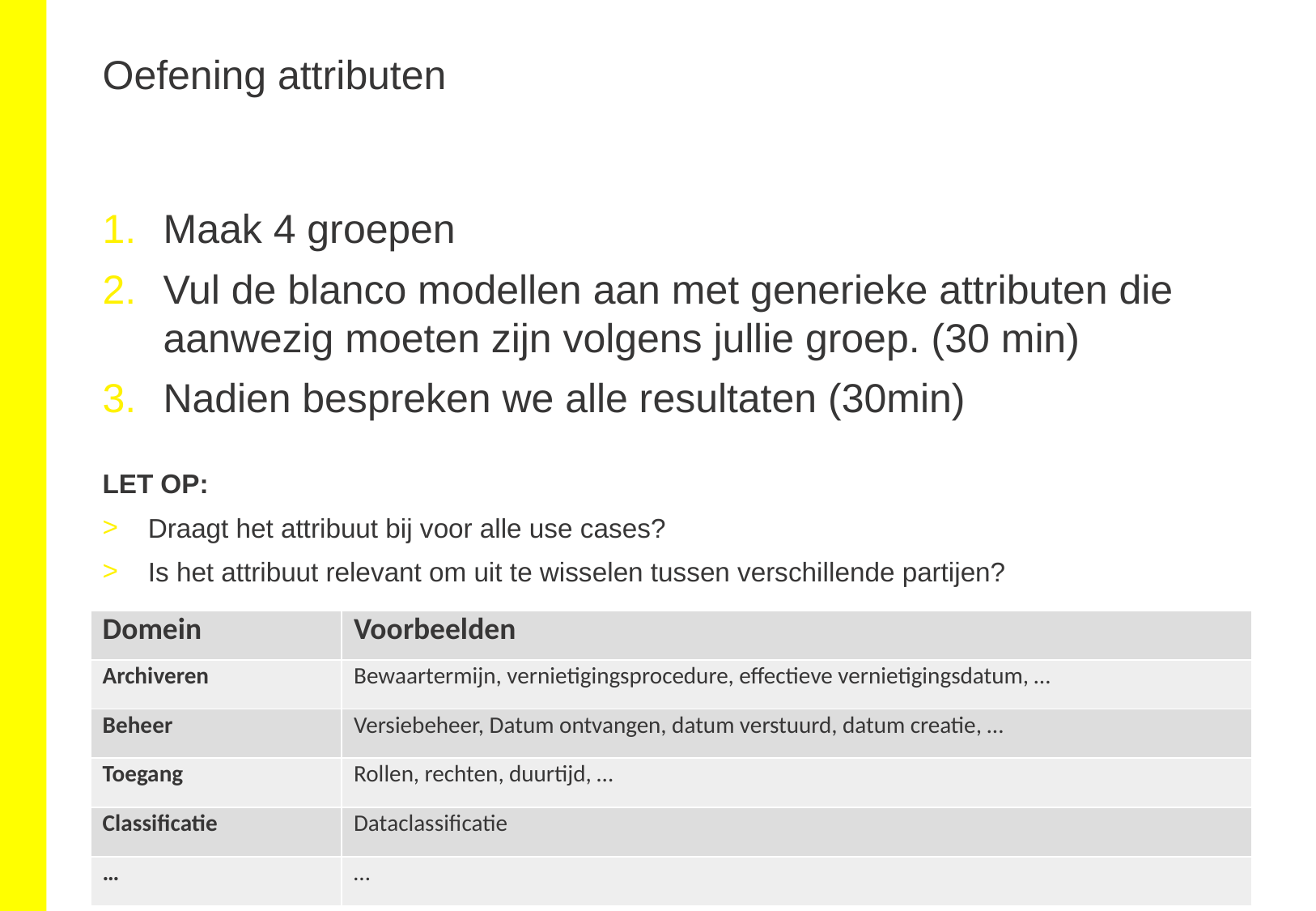

# Oefening attributen
Maak 4 groepen
Vul de blanco modellen aan met generieke attributen die aanwezig moeten zijn volgens jullie groep. (30 min)
Nadien bespreken we alle resultaten (30min)

LET OP:
Draagt het attribuut bij voor alle use cases?
Is het attribuut relevant om uit te wisselen tussen verschillende partijen?

| Domein | Voorbeelden |
| --- | --- |
| Archiveren | Bewaartermijn, vernietigingsprocedure, effectieve vernietigingsdatum, … |
| Beheer | Versiebeheer, Datum ontvangen, datum verstuurd, datum creatie, … |
| Toegang | Rollen, rechten, duurtijd, … |
| Classificatie | Dataclassificatie |
| … | … |
15